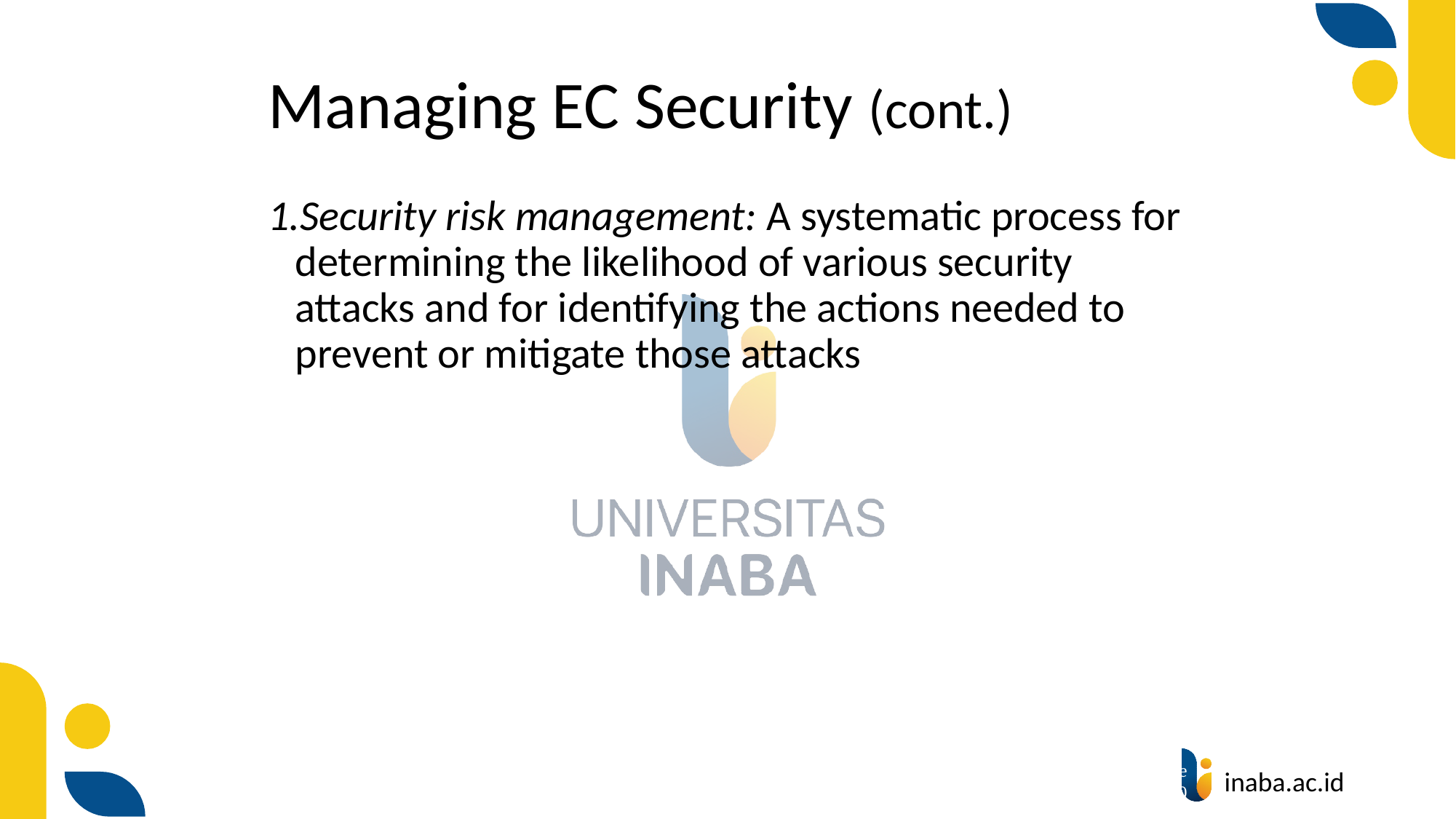

# Managing EC Security (cont.)
Security risk management: A systematic process for determining the likelihood of various security attacks and for identifying the actions needed to prevent or mitigate those attacks
48
© Prentice Hall 2020